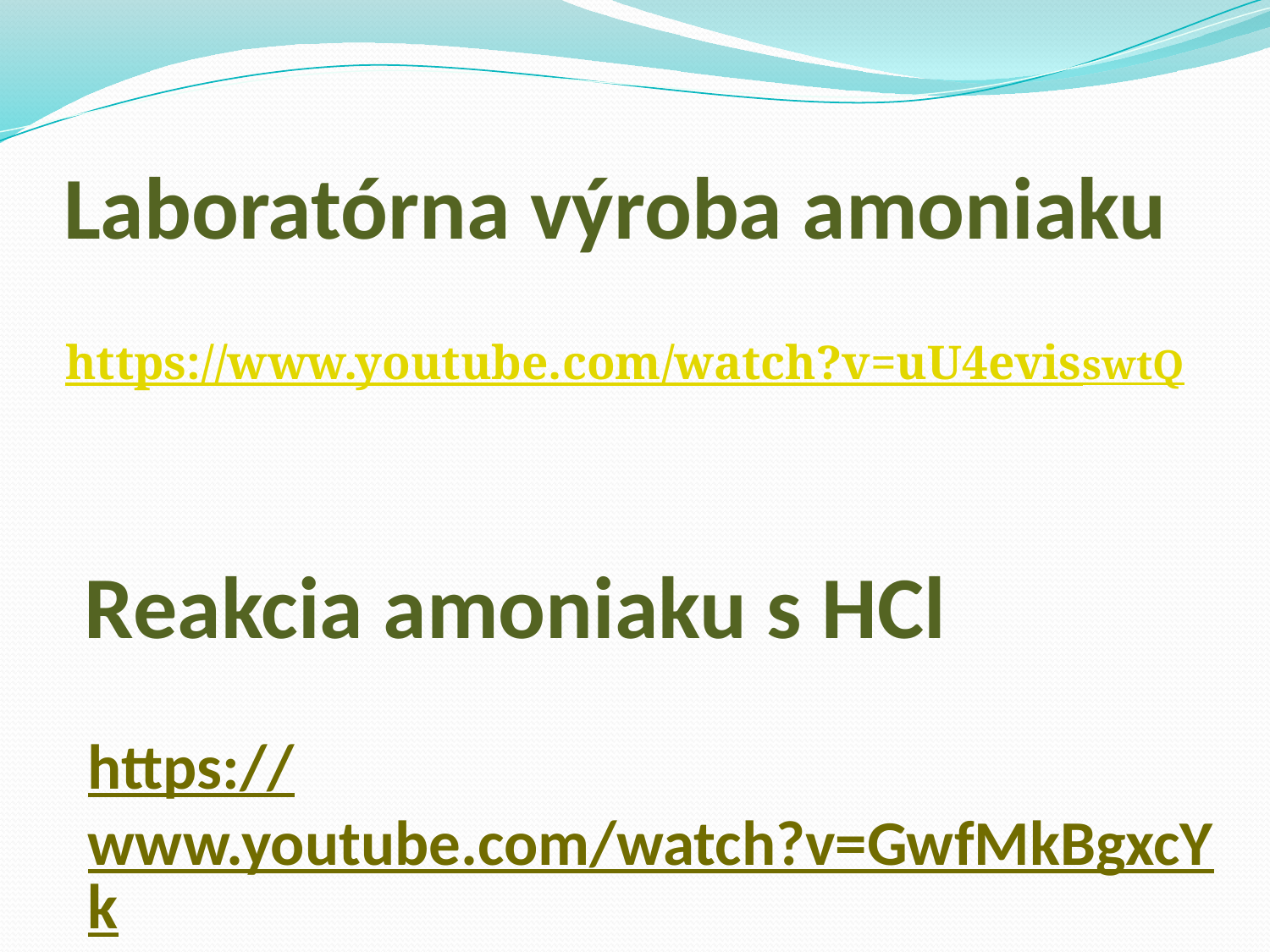

# Laboratórna výroba amoniaku

https://www.youtube.com/watch?v=uU4evisswtQ

Reakcia amoniaku s HCl
https://www.youtube.com/watch?v=GwfMkBgxcYk